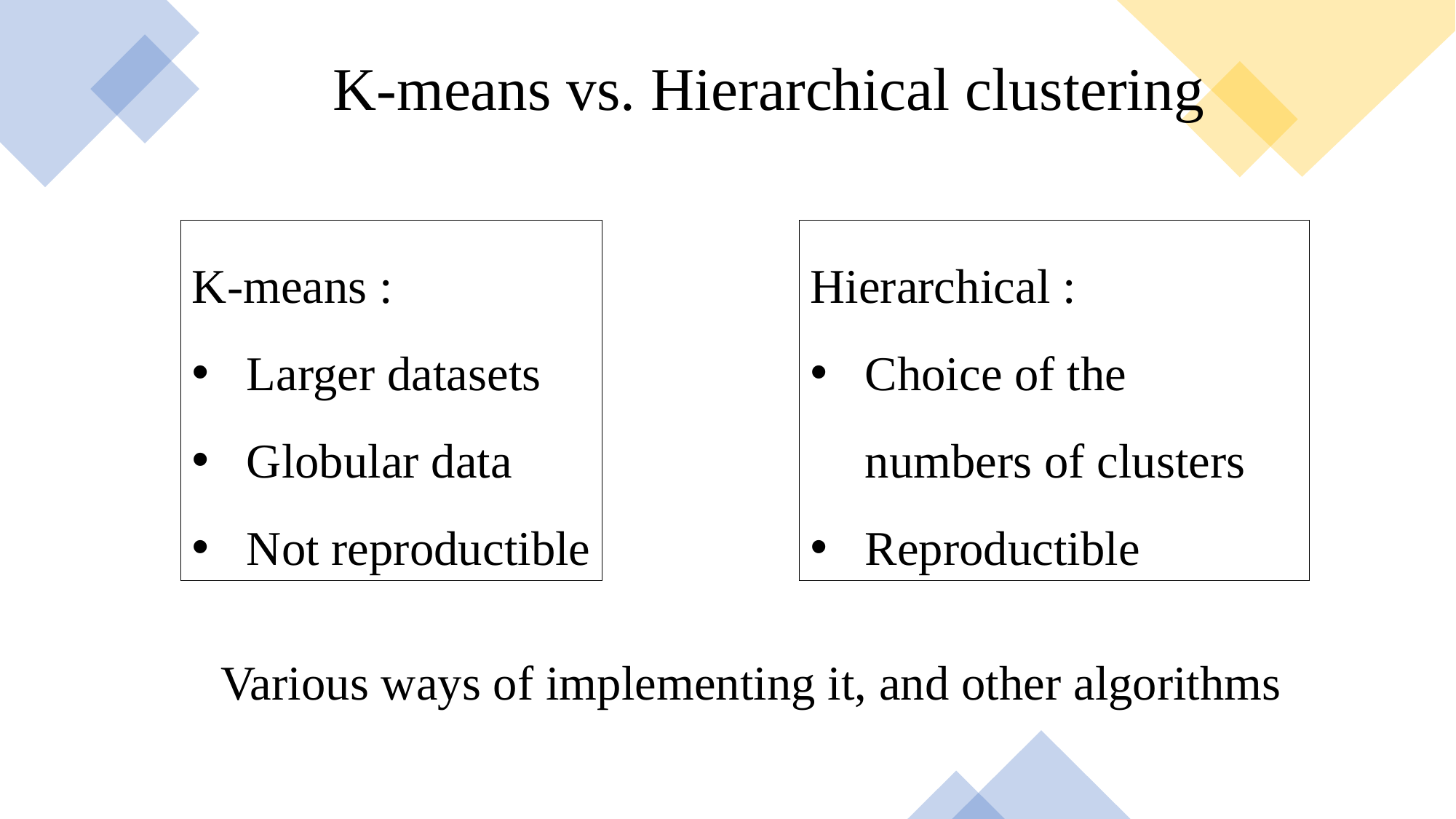

K-means vs. Hierarchical clustering

K-means :
Larger datasets
Globular data
Not reproductible
Hierarchical :
Choice of the numbers of clusters
Reproductible
Various ways of implementing it, and other algorithms